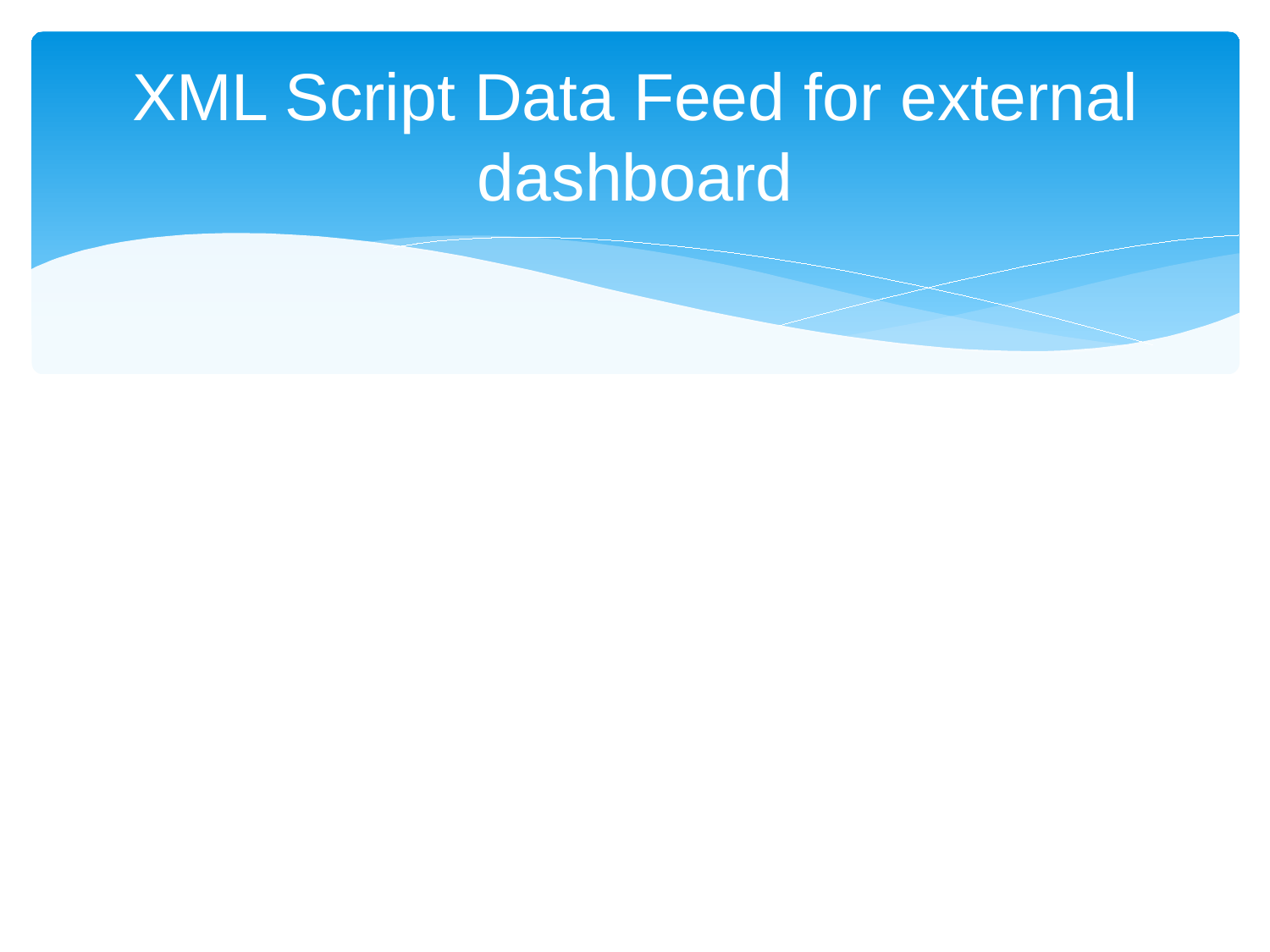

# XML Script Data Feed for external dashboard